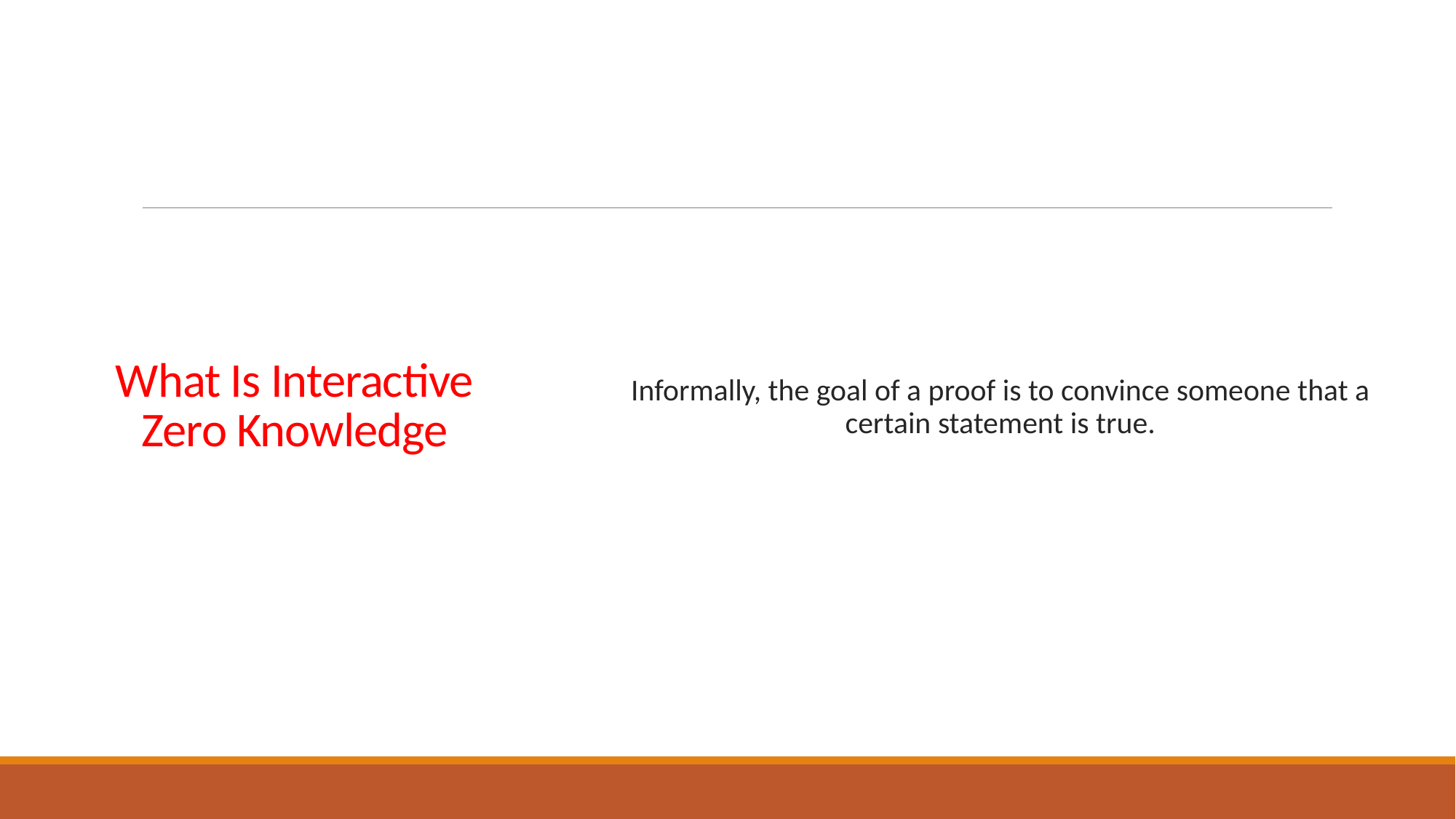

# What Is Interactive Zero Knowledge

Informally, the goal of a proof is to convince someone that a certain statement is true.